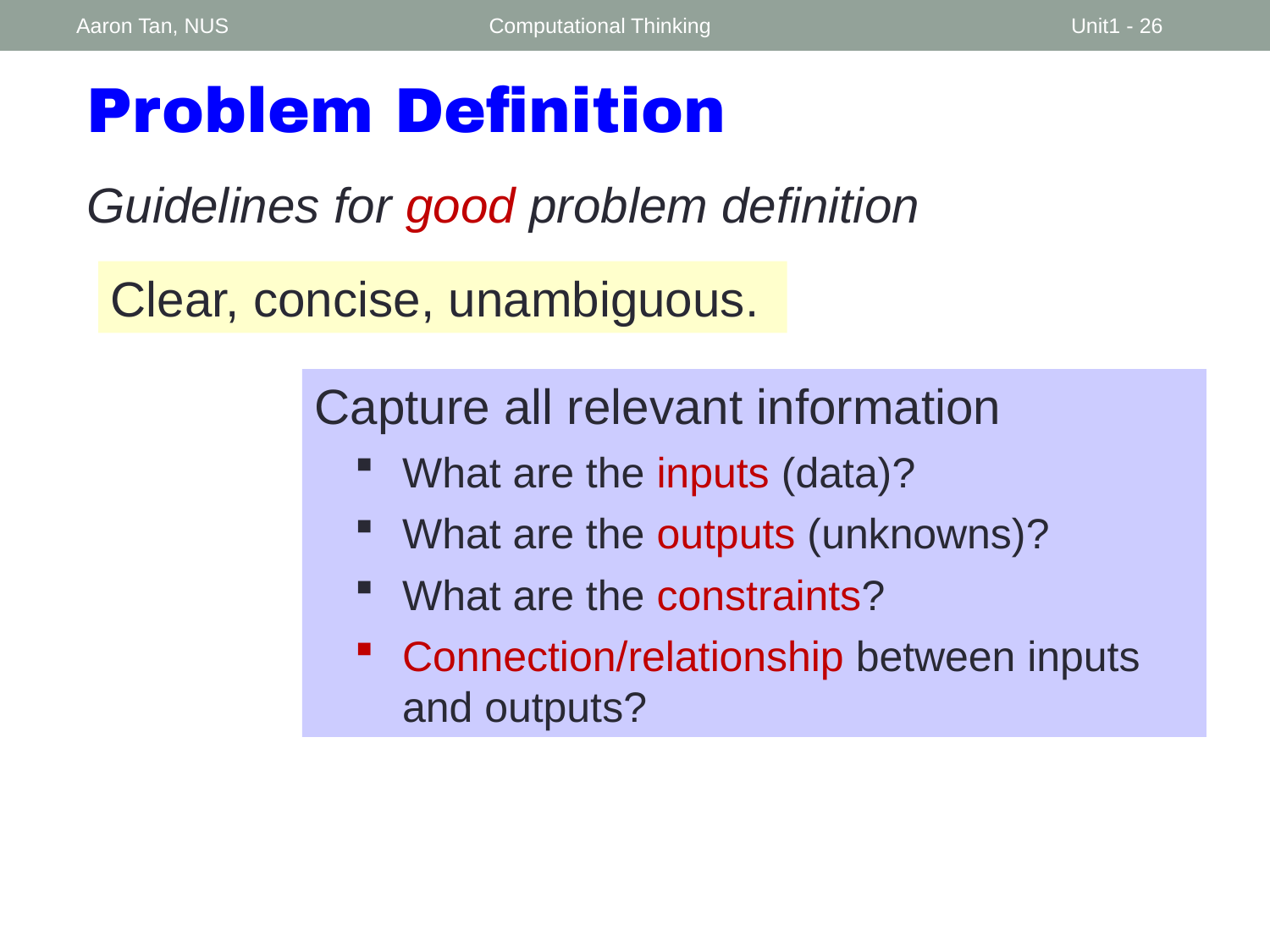

Aaron Tan, NUS
Computational Thinking
Unit1 - 26
Problem Definition
Guidelines for good problem definition
Clear, concise, unambiguous.
Capture all relevant information
What are the inputs (data)?
What are the outputs (unknowns)?
What are the constraints?
Connection/relationship between inputs and outputs?